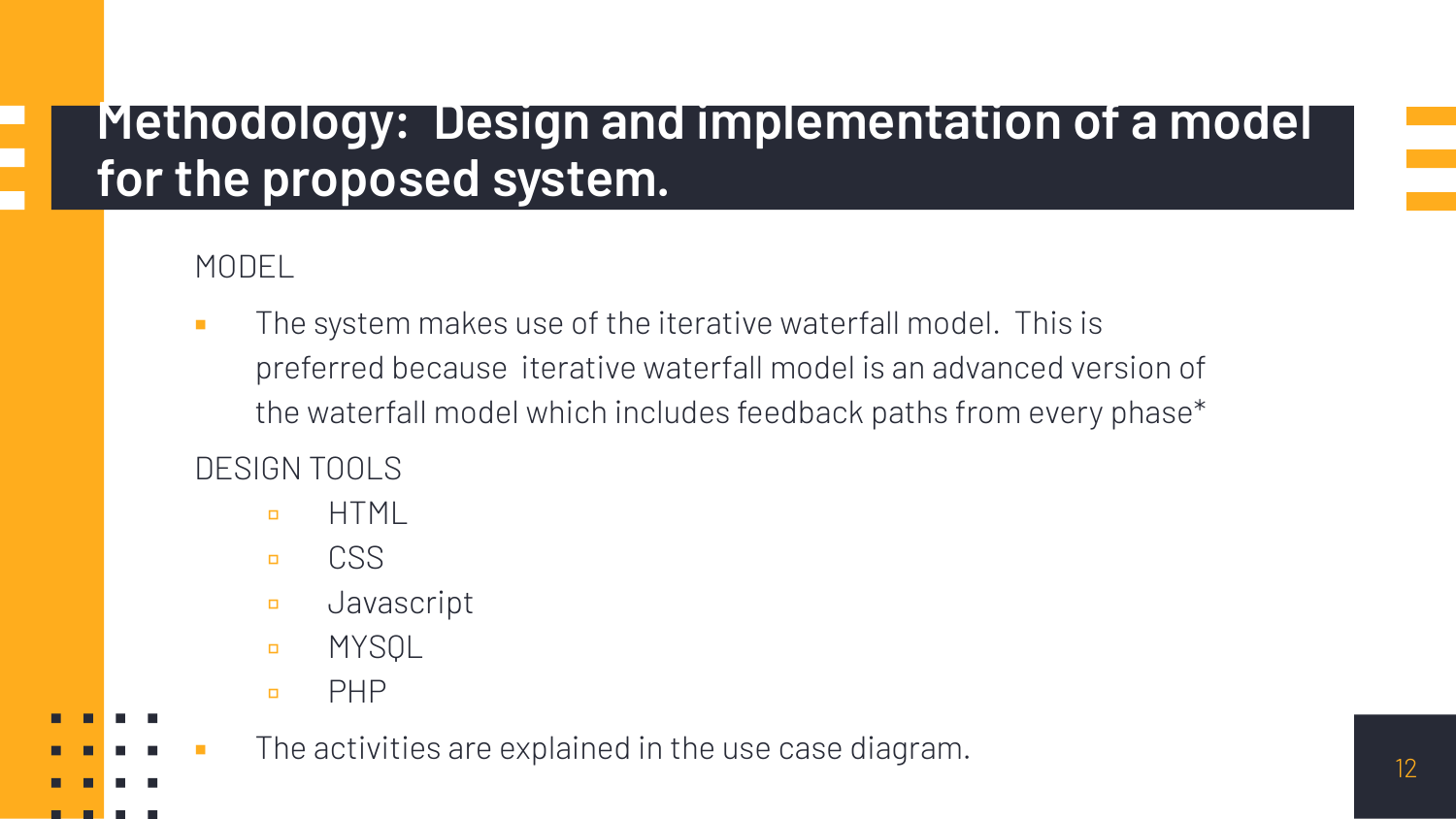

# Methodology:  Design and implementation of a model for the proposed system.
MODEL
The system makes use of the iterative waterfall model.  This is preferred because  iterative waterfall model is an advanced version of the waterfall model which includes feedback paths from every phase*
DESIGN TOOLS
HTML
CSS
Javascript
MYSQL
PHP
The activities are explained in the use case diagram.

12